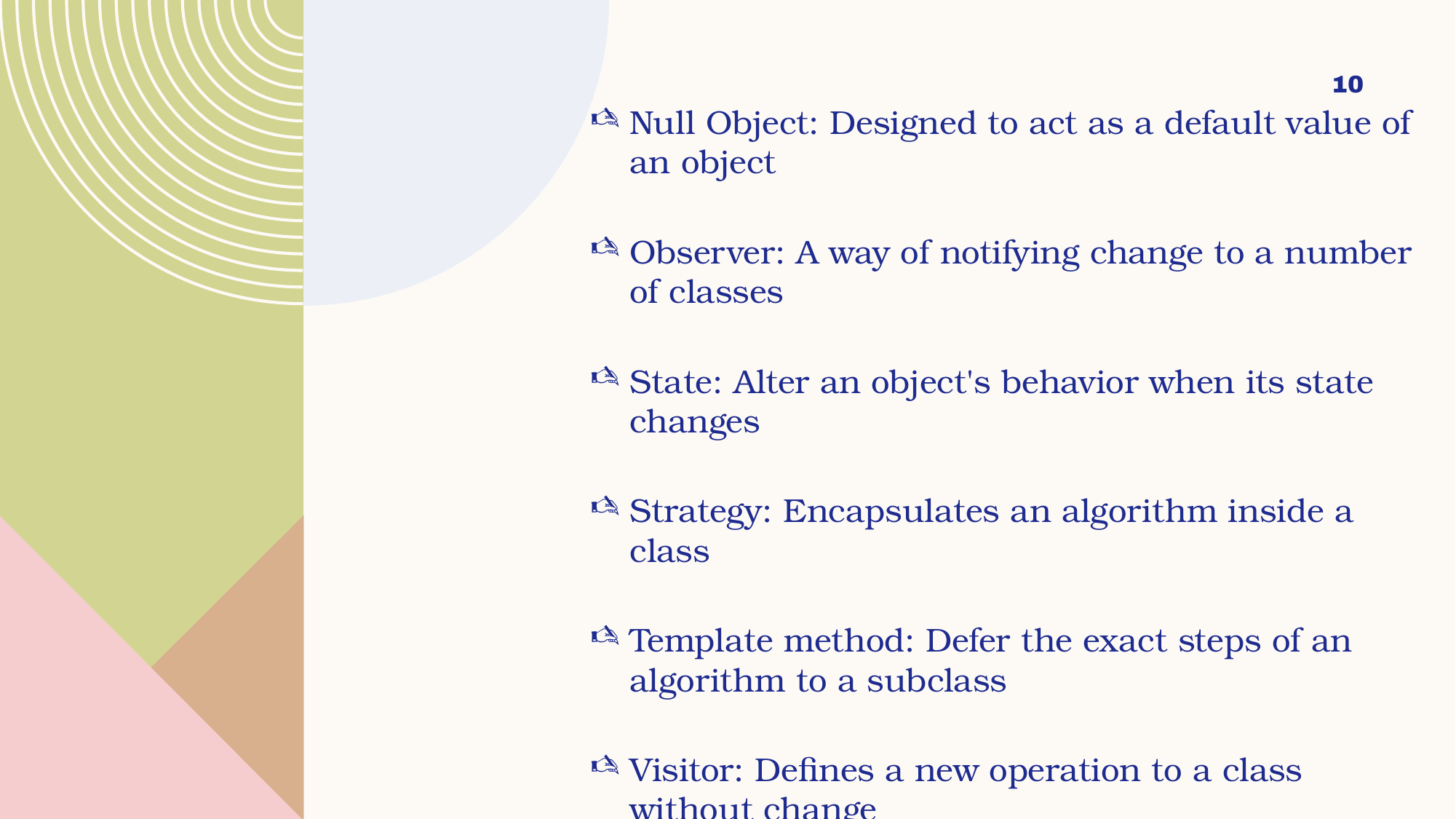

10
Null Object: Designed to act as a default value of an object

Observer: A way of notifying change to a number of classes

State: Alter an object's behavior when its state changes

Strategy: Encapsulates an algorithm inside a class

Template method: Defer the exact steps of an algorithm to a subclass

Visitor: Defines a new operation to a class without change